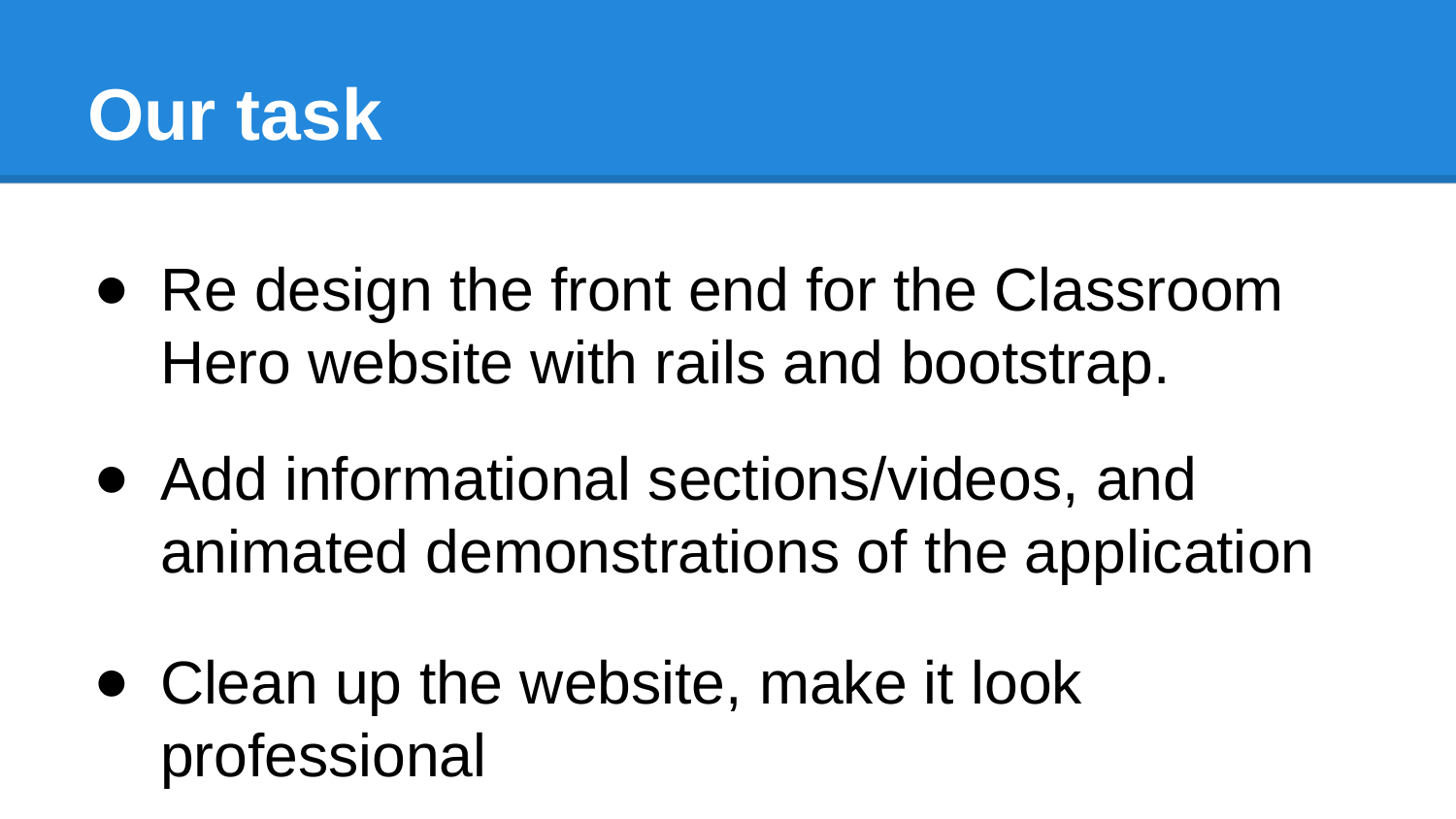

# Our task
Re design the front end for the Classroom Hero website with rails and bootstrap.

Add informational sections/videos, and animated demonstrations of the application

Clean up the website, make it look professional